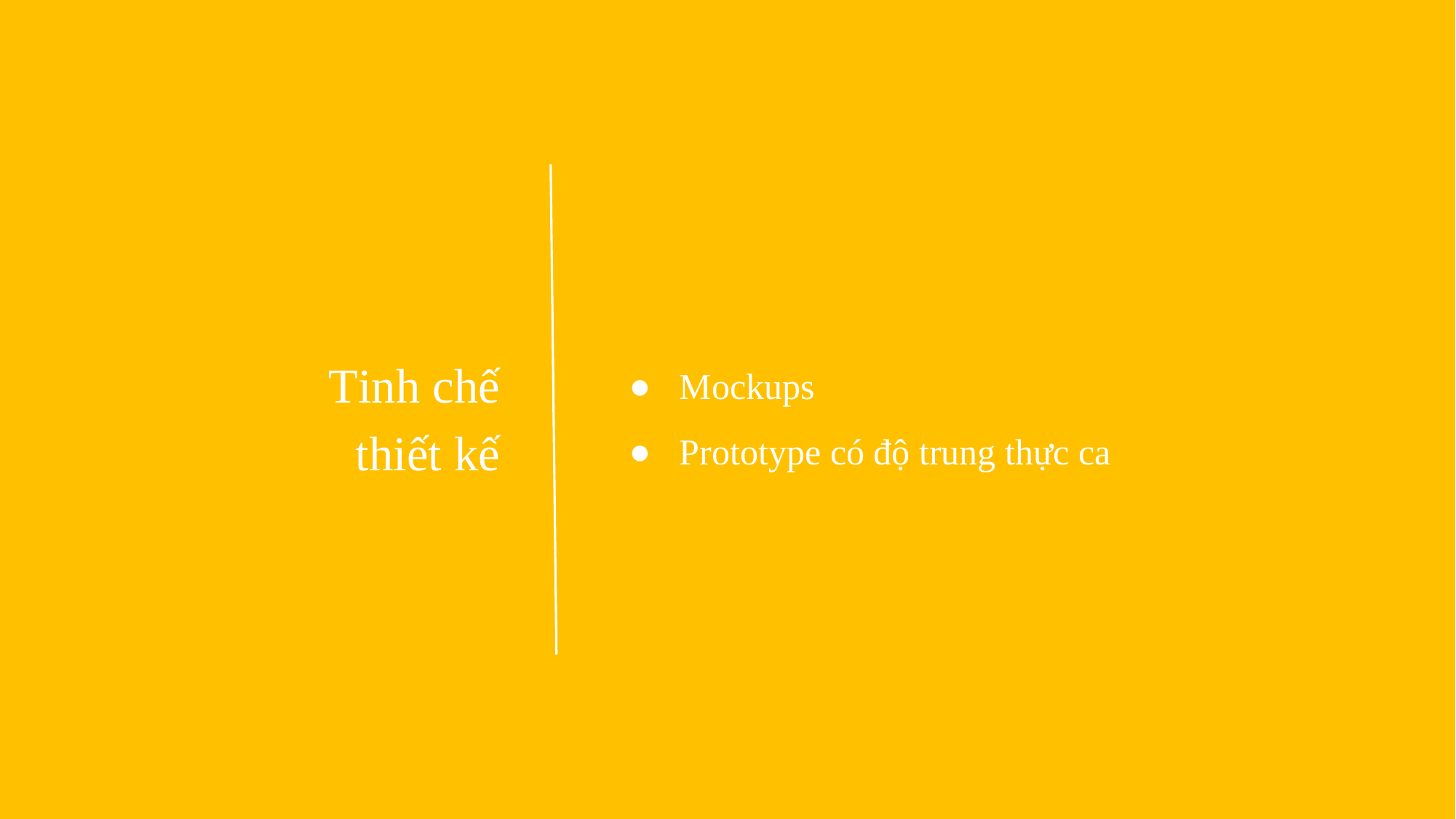

Mockups
Prototype có độ trung thực ca
Tinh chế
thiết kế